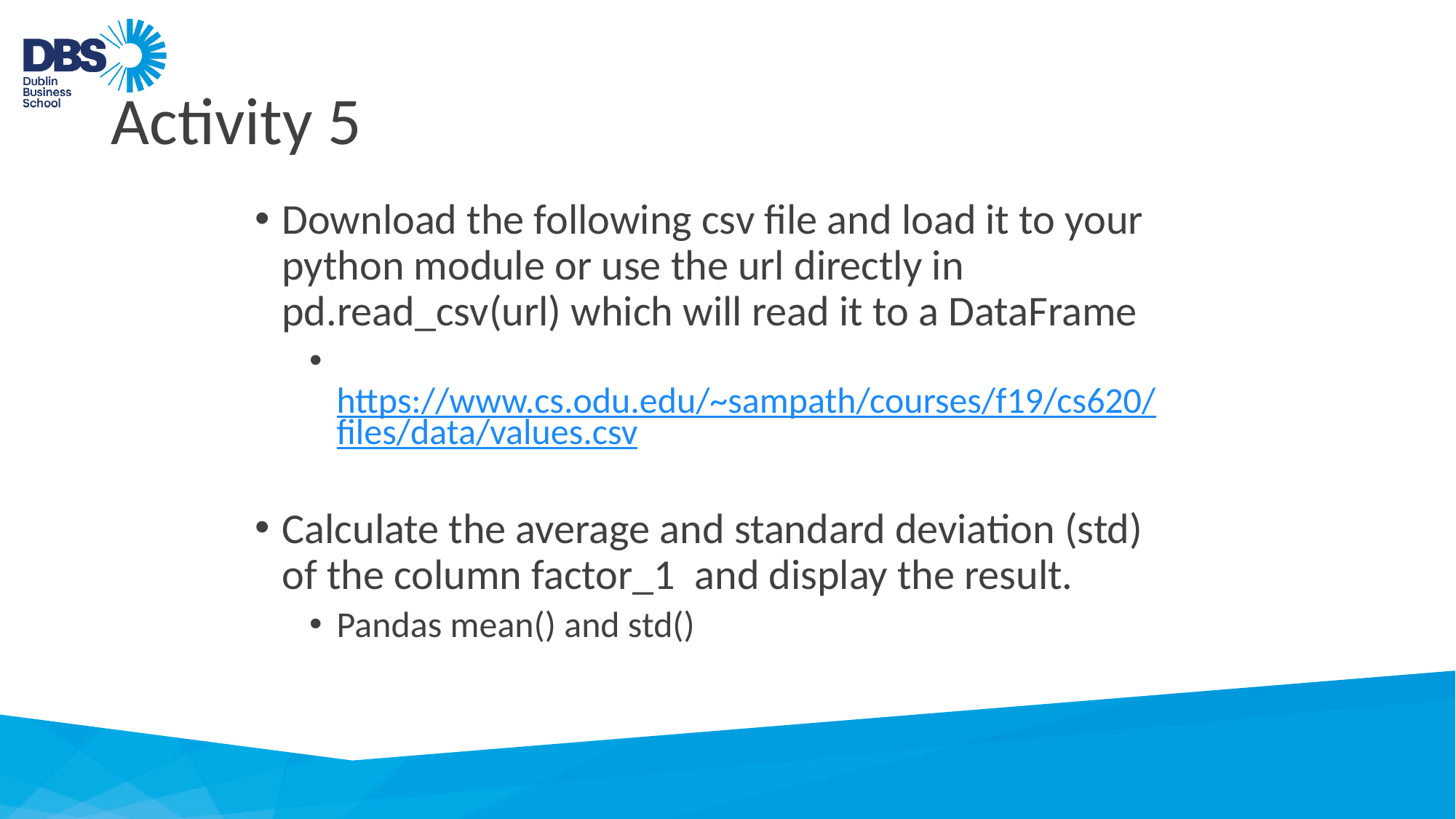

# Activity 5
Download the following csv file and load it to your python module or use the url directly in pd.read_csv(url) which will read it to a DataFrame
 https://www.cs.odu.edu/~sampath/courses/f19/cs620/files/data/values.csv
Calculate the average and standard deviation (std) of the column factor_1  and display the result.
Pandas mean() and std()